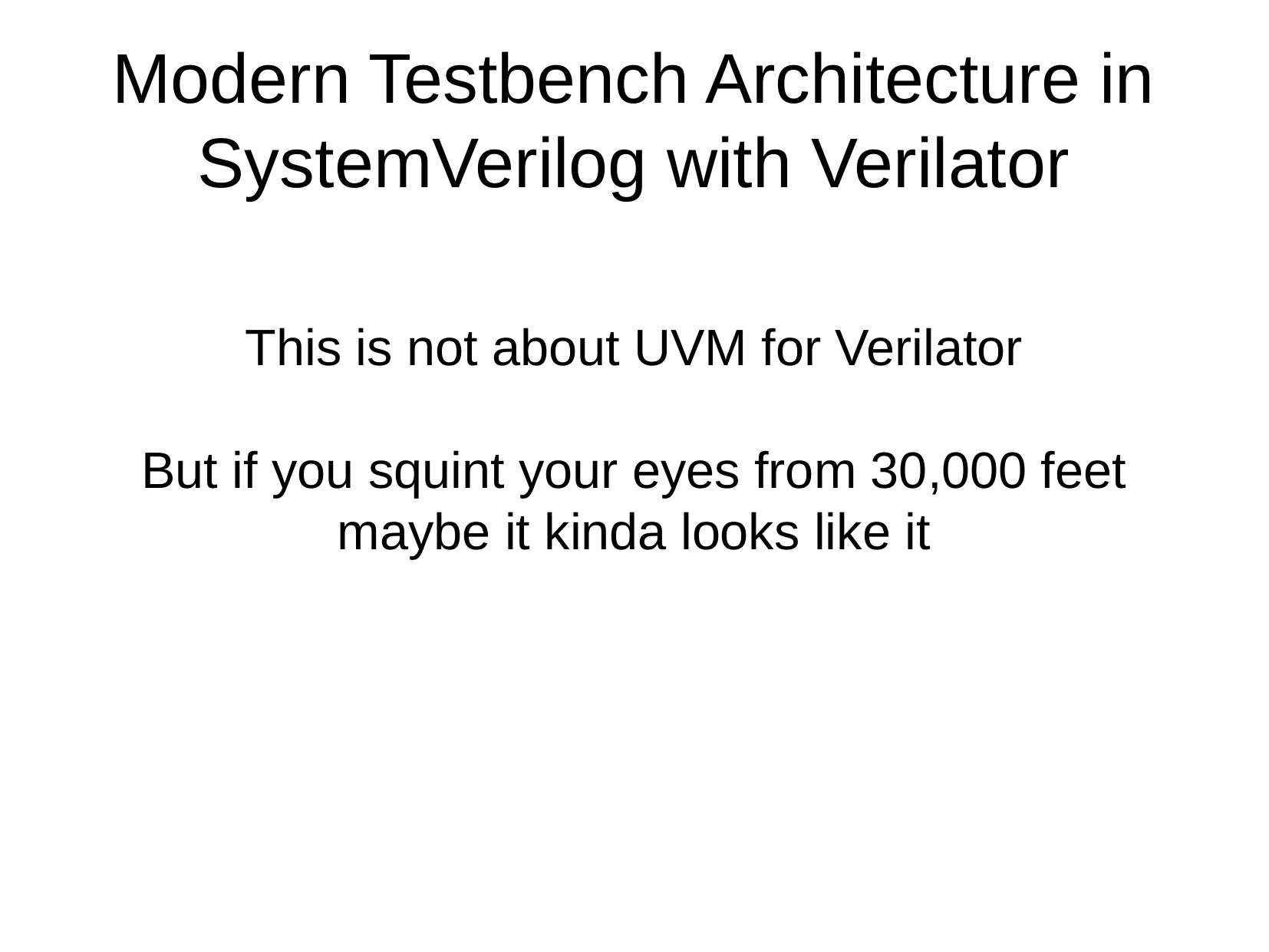

Modern Testbench Architecture in SystemVerilog with Verilator
This is not about UVM for Verilator

But if you squint your eyes from 30,000 feet maybe it kinda looks like it